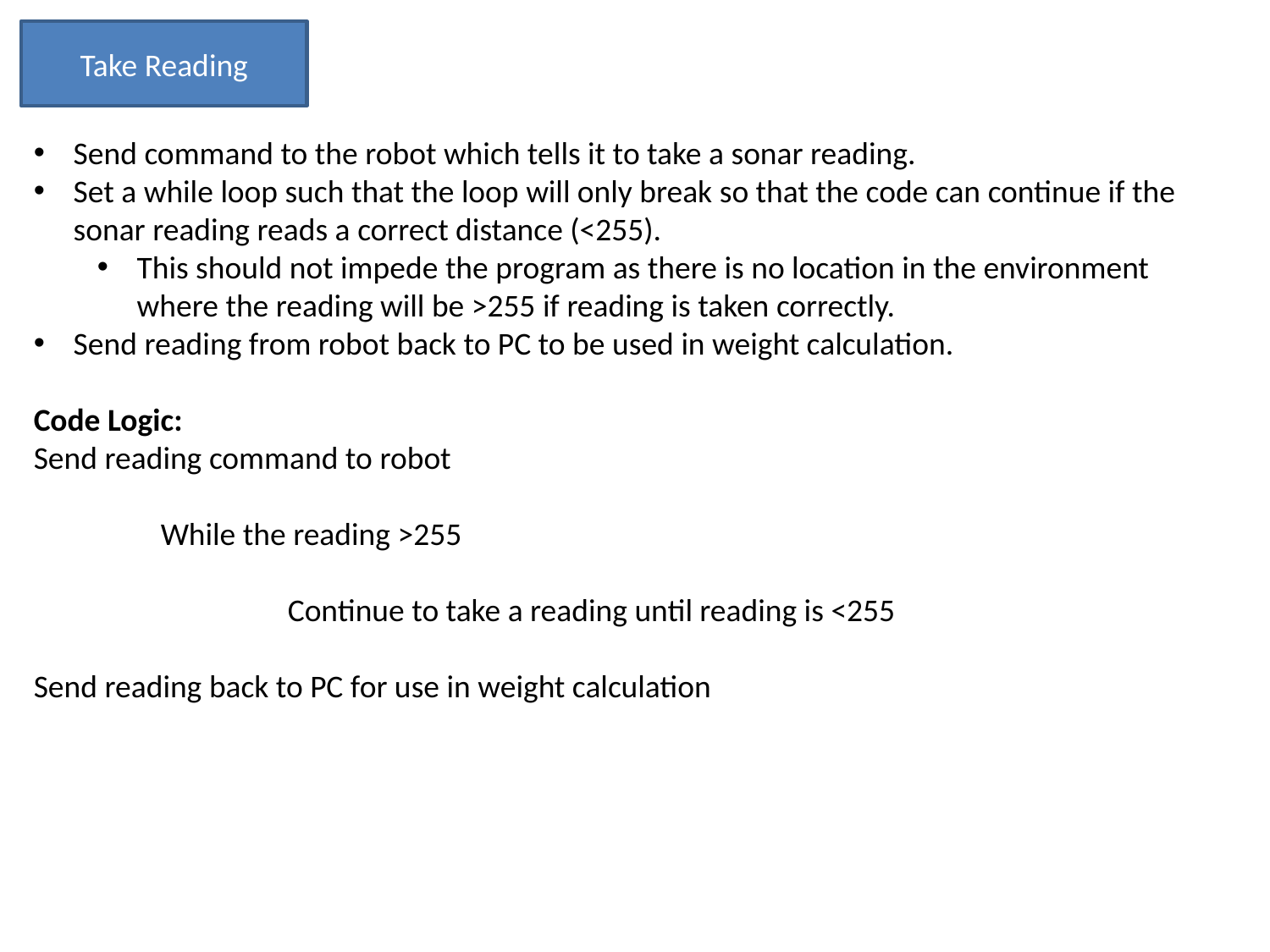

Take Reading
Send command to the robot which tells it to take a sonar reading.
Set a while loop such that the loop will only break so that the code can continue if the sonar reading reads a correct distance (<255).
This should not impede the program as there is no location in the environment where the reading will be >255 if reading is taken correctly.
Send reading from robot back to PC to be used in weight calculation.

Code Logic:
Send reading command to robot

	While the reading >255

		Continue to take a reading until reading is <255

Send reading back to PC for use in weight calculation